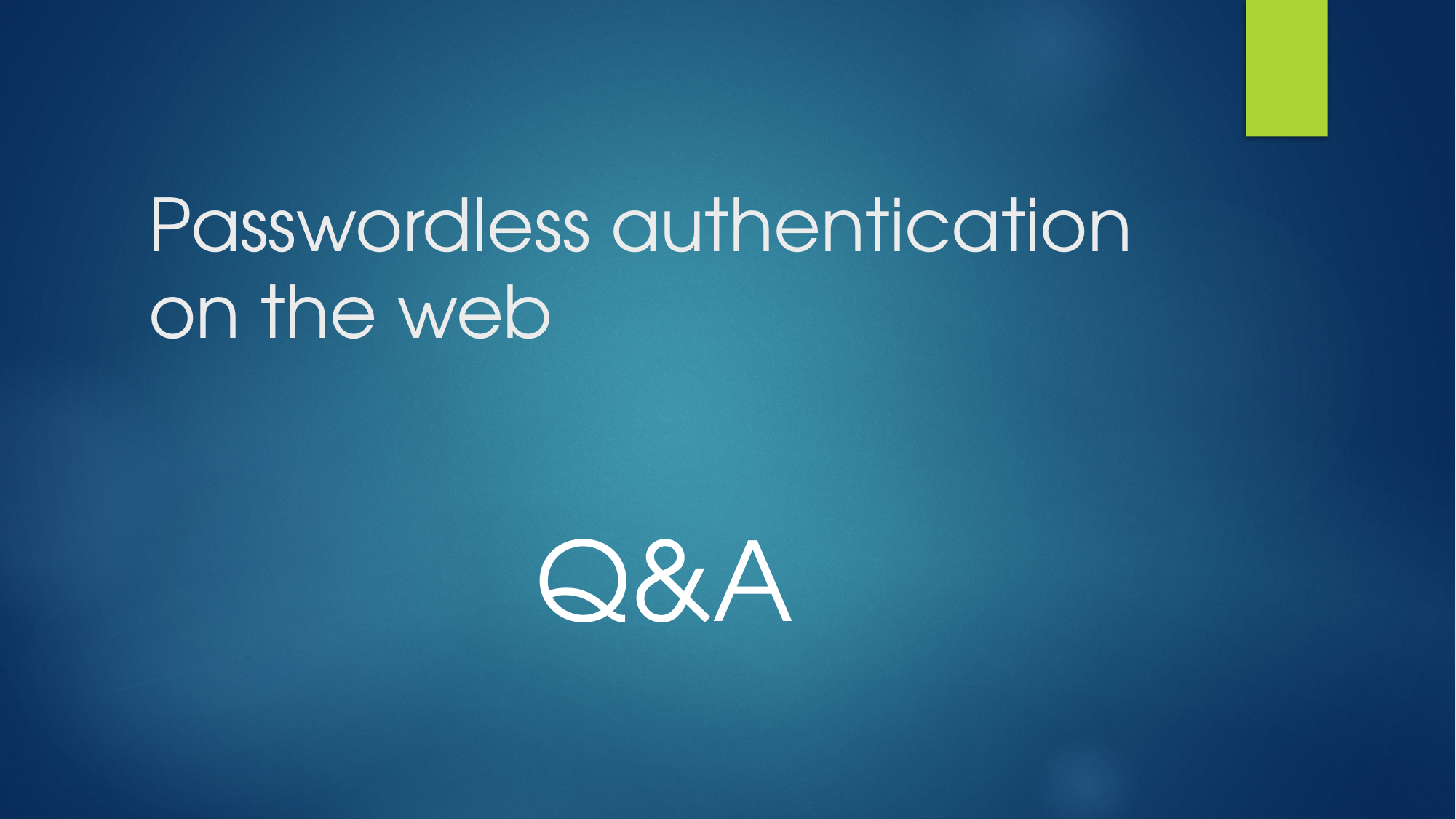

# Passwordless authentication on the web
Q&A